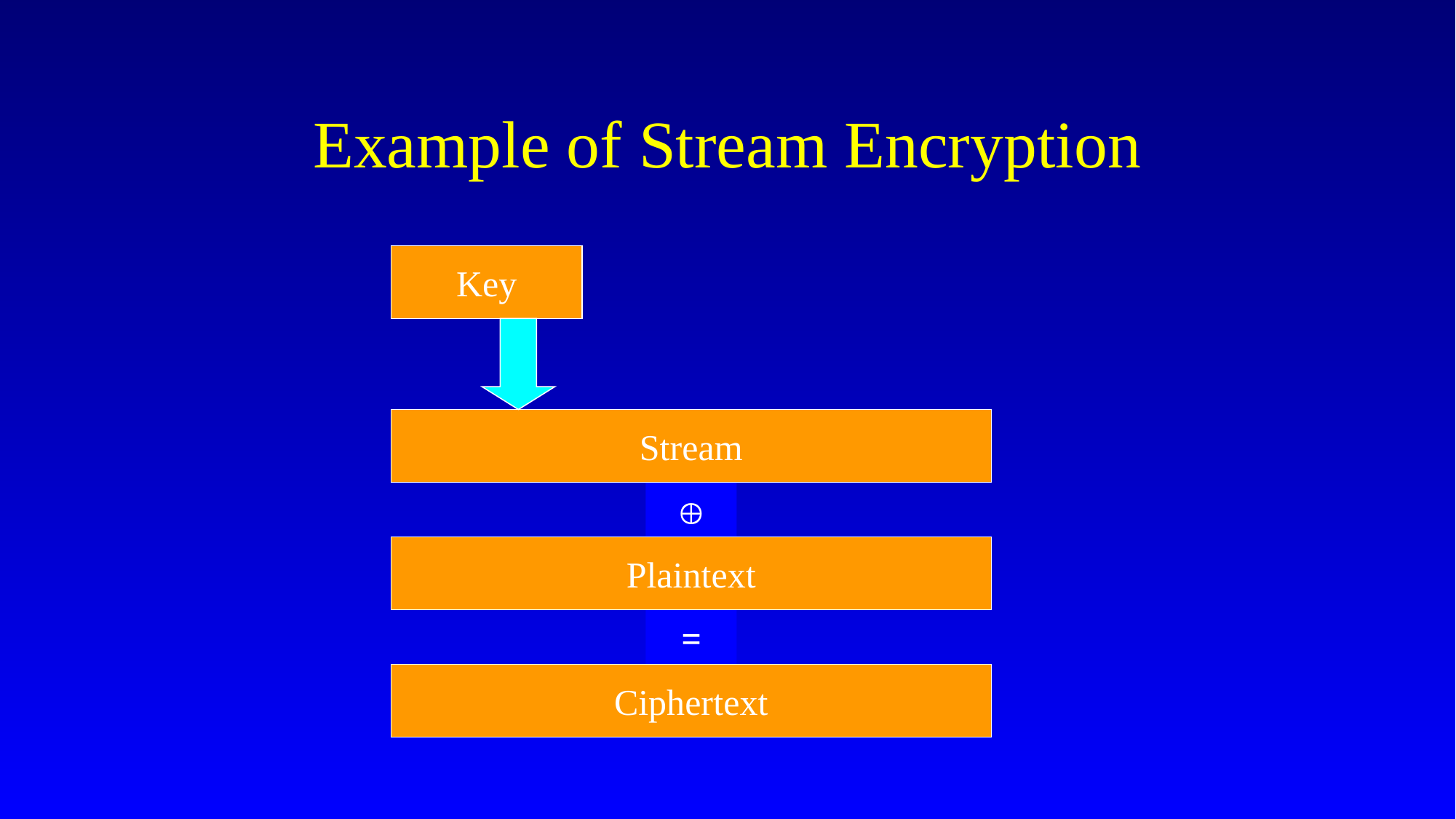

# Example of Stream Encryption
Key

Stream
⊕
Plaintext
=
Ciphertext